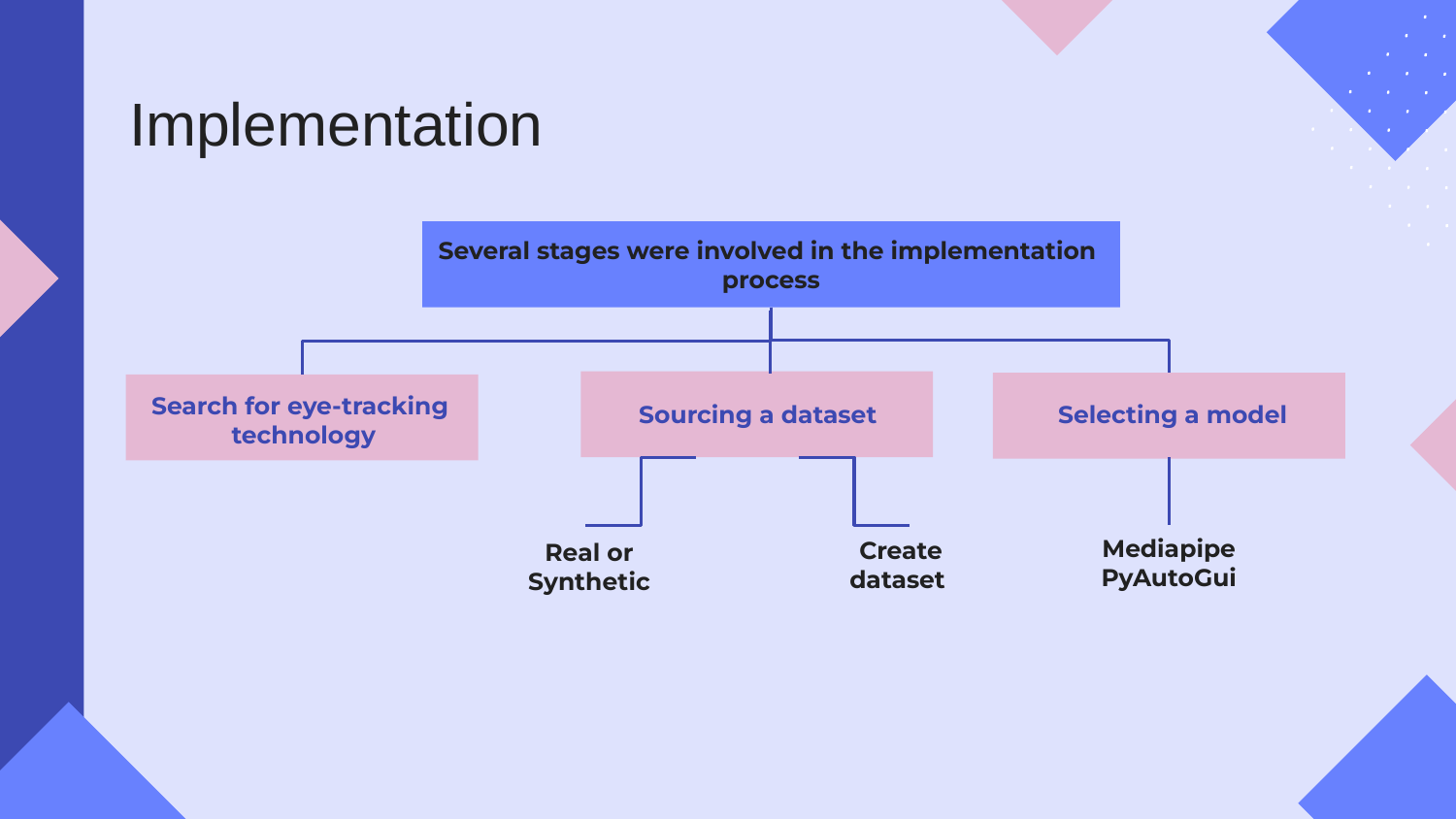

# Implementation
Several stages were involved in the implementation  process

Search for eye-tracking
technology
Sourcing a dataset
Selecting a model
Mediapipe
PyAutoGui
Create dataset
Real or Synthetic